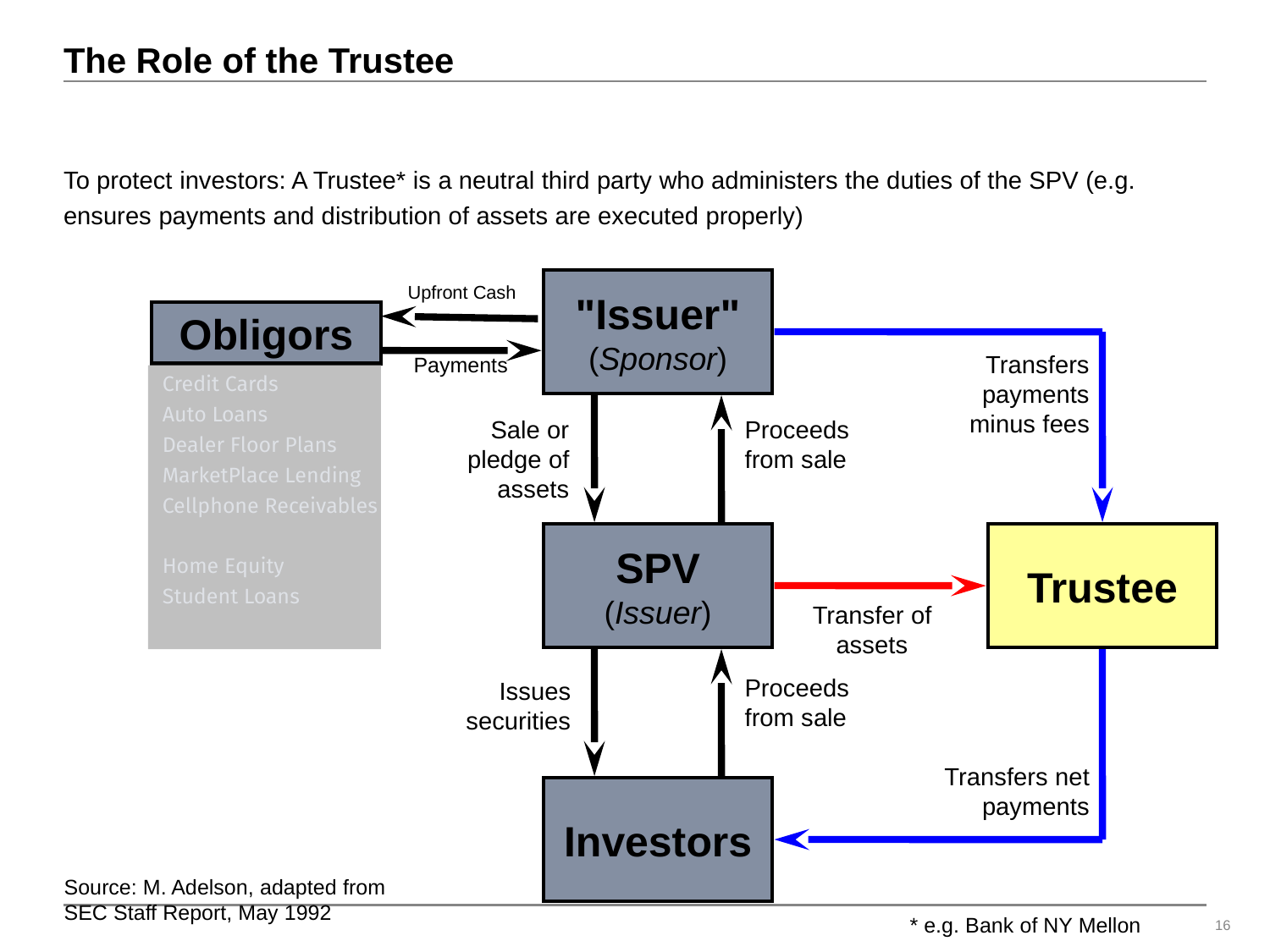

# The Role of the Trustee
To protect investors: A Trustee* is a neutral third party who administers the duties of the SPV (e.g. ensures payments and distribution of assets are executed properly)
"Issuer"
(Sponsor)
Upfront Cash
Obligors

Transfers payments minus fees
Payments

Credit Cards
Auto Loans
Dealer Floor Plans
MarketPlace Lending
Cellphone Receivables

Home Equity
Student Loans

Sale or pledge of assets
Proceeds from sale
SPV
(Issuer)
Trustee

Transfer of assets

Proceeds from sale
Issues securities
Transfers net payments
Investors

Source: M. Adelson, adapted from
SEC Staff Report, May 1992
* e.g. Bank of NY Mellon